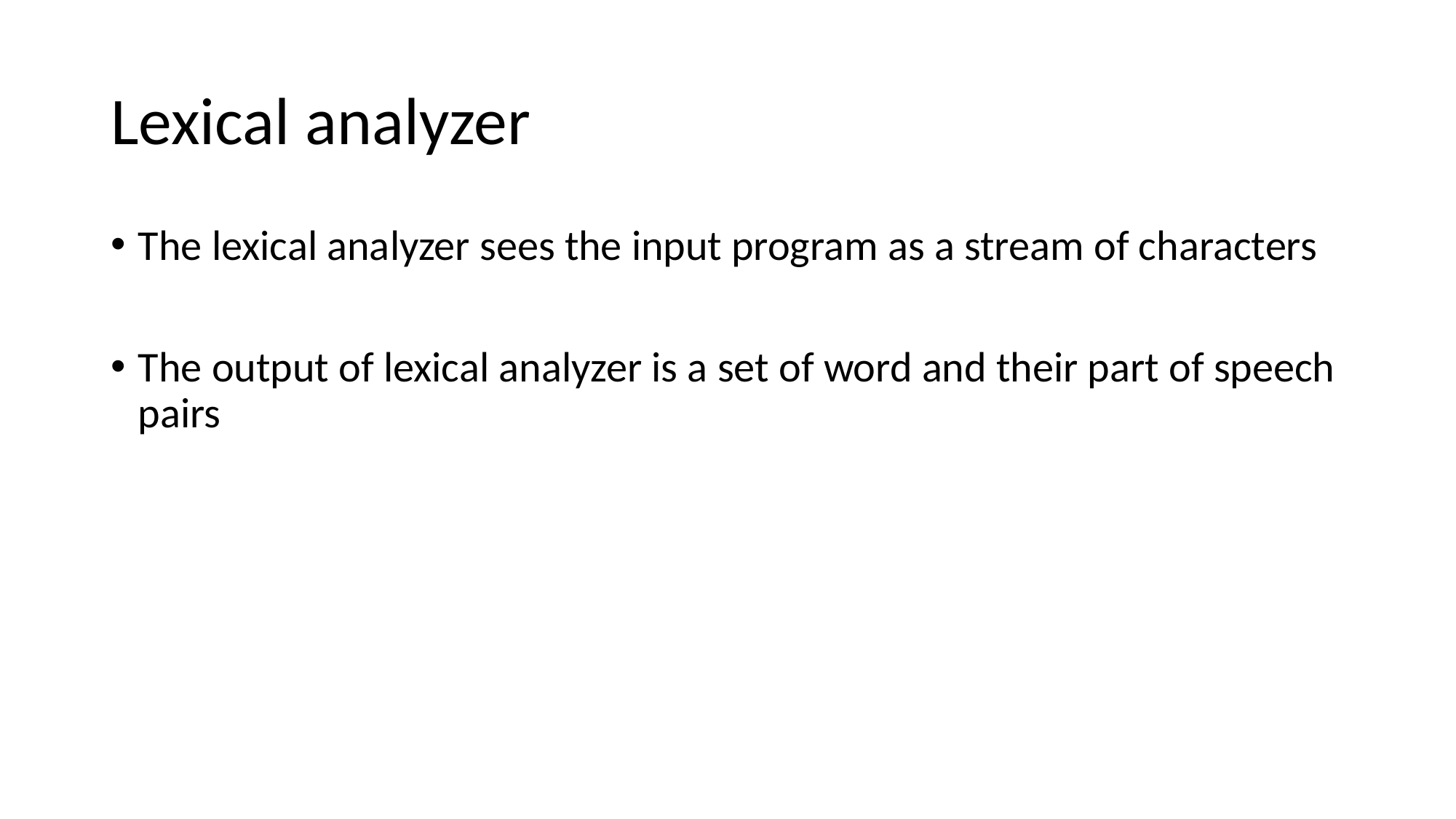

# Lexical analyzer
The lexical analyzer sees the input program as a stream of characters

The output of lexical analyzer is a set of word and their part of speech pairs